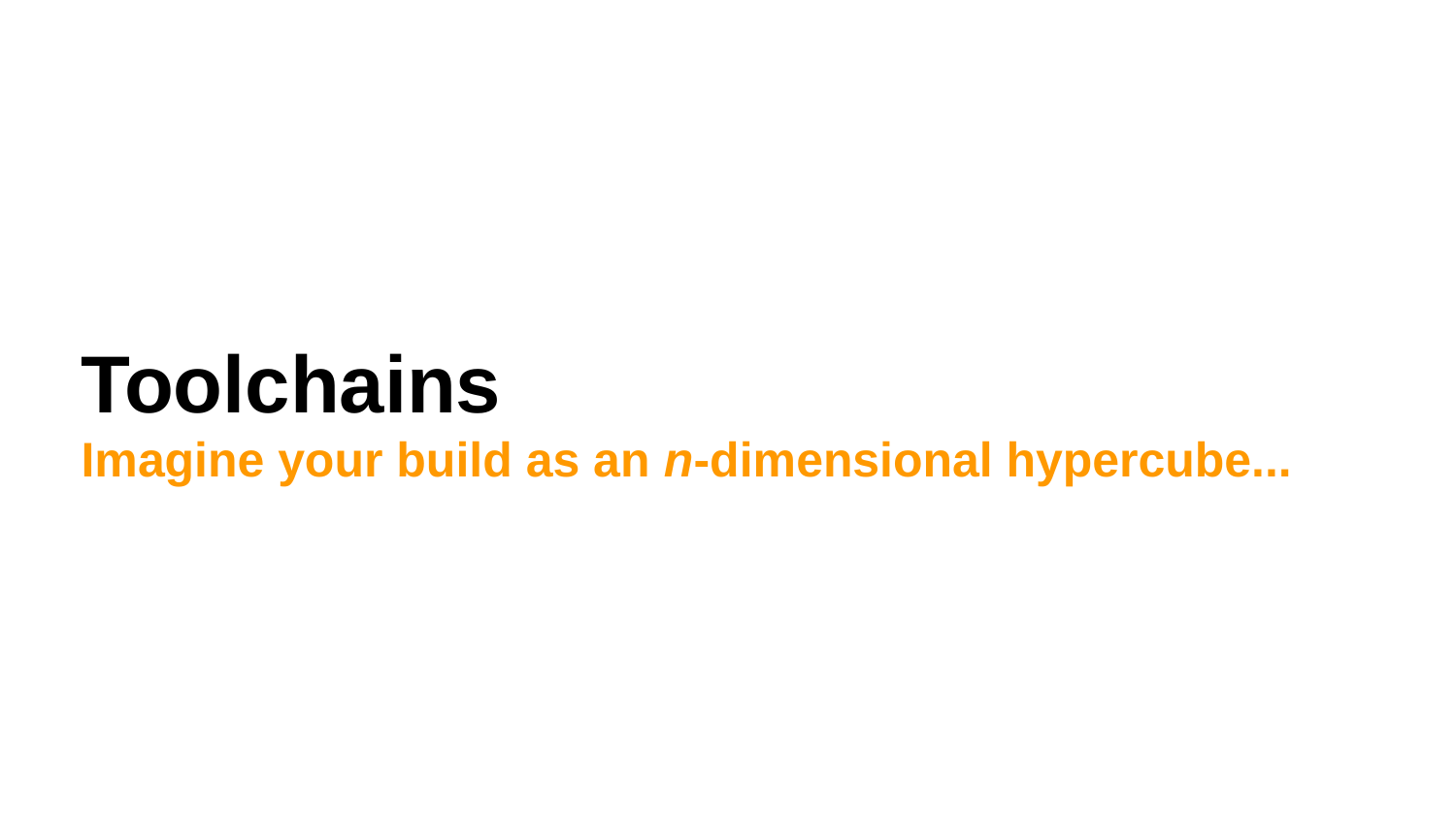

Toolchains
Imagine your build as an n-dimensional hypercube...